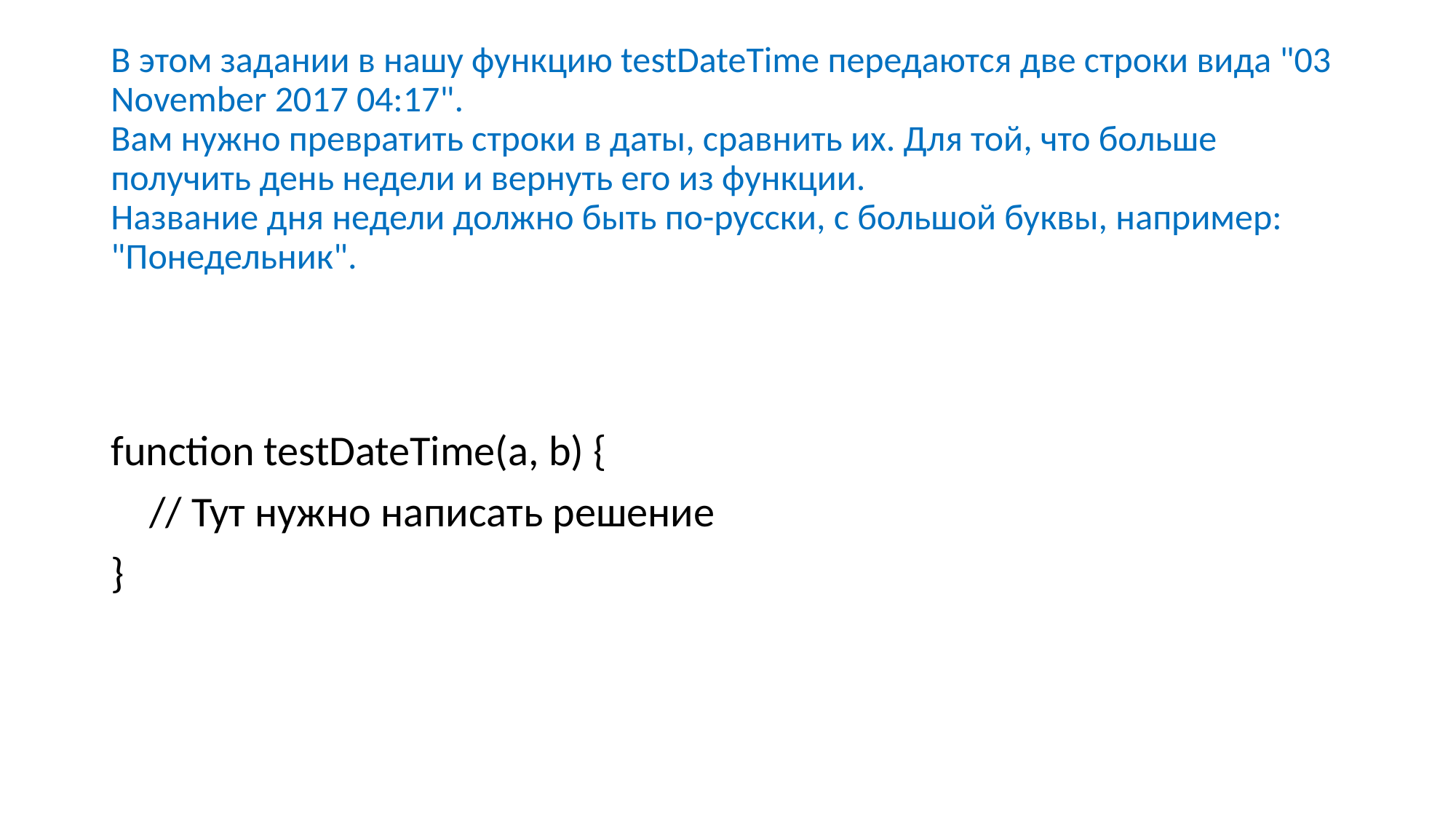

# В этом задании в нашу функцию testDateTime передаются две строки вида "03 November 2017 04:17". Вам нужно превратить строки в даты, сравнить их. Для той, что больше получить день недели и вернуть его из функции. Название дня недели должно быть по-русски, с большой буквы, например: "Понедельник".
function testDateTime(a, b) {
    // Тут нужно написать решение
}